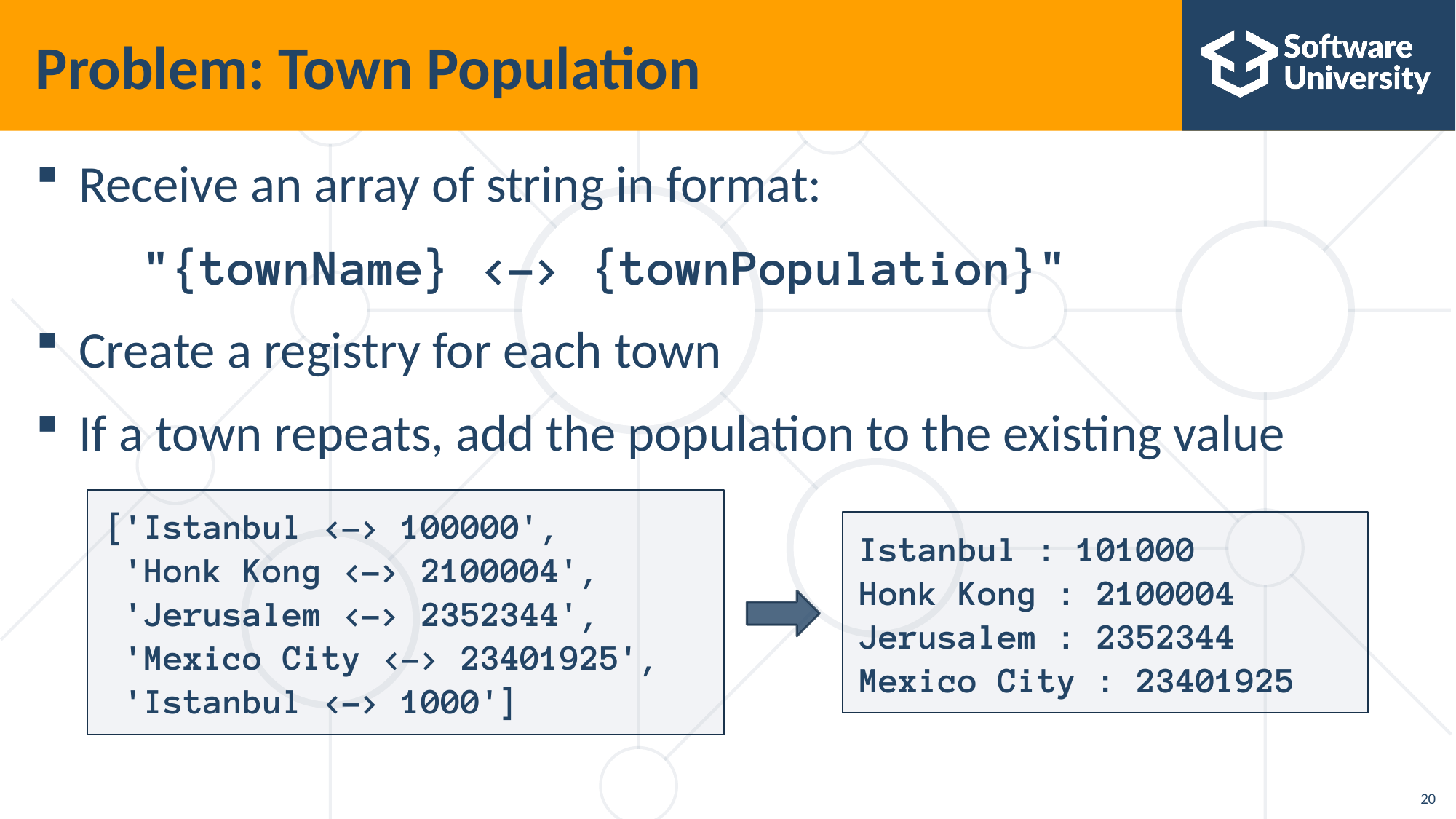

# Problem: Town Population
Receive an array of string in format:
	"{townName} <-> {townPopulation}"
Create a registry for each town
If a town repeats, add the population to the existing value

['Istanbul <-> 100000',
 'Honk Kong <-> 2100004',
 'Jerusalem <-> 2352344',
 'Mexico City <-> 23401925',
 'Istanbul <-> 1000']
Istanbul : 101000
Honk Kong : 2100004
Jerusalem : 2352344
Mexico City : 23401925

20